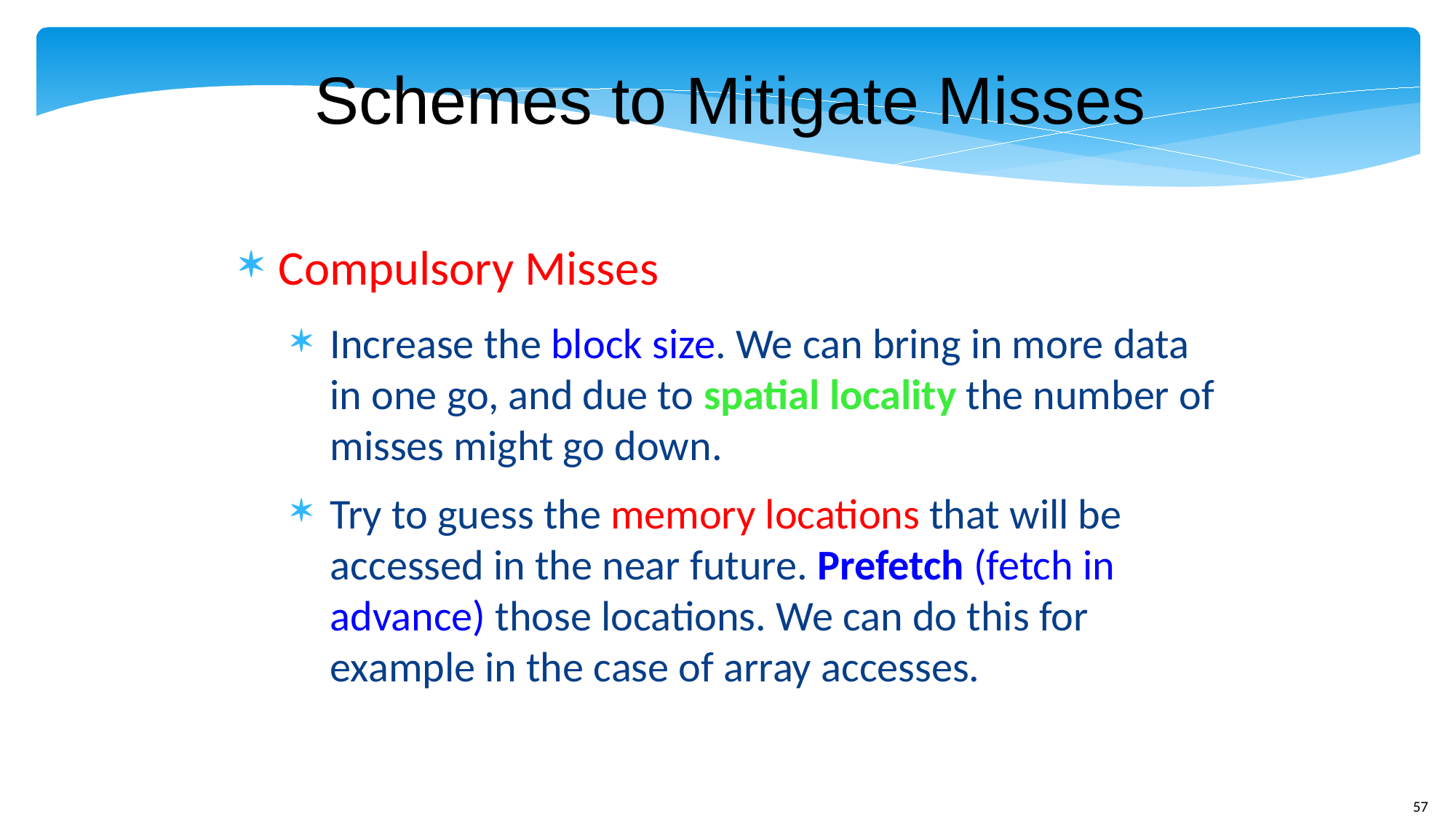

Schemes to Mitigate Misses
Compulsory Misses
Increase the block size. We can bring in more data in one go, and due to spatial locality the number of misses might go down.
Try to guess the memory locations that will be accessed in the near future. Prefetch (fetch in advance) those locations. We can do this for example in the case of array accesses.